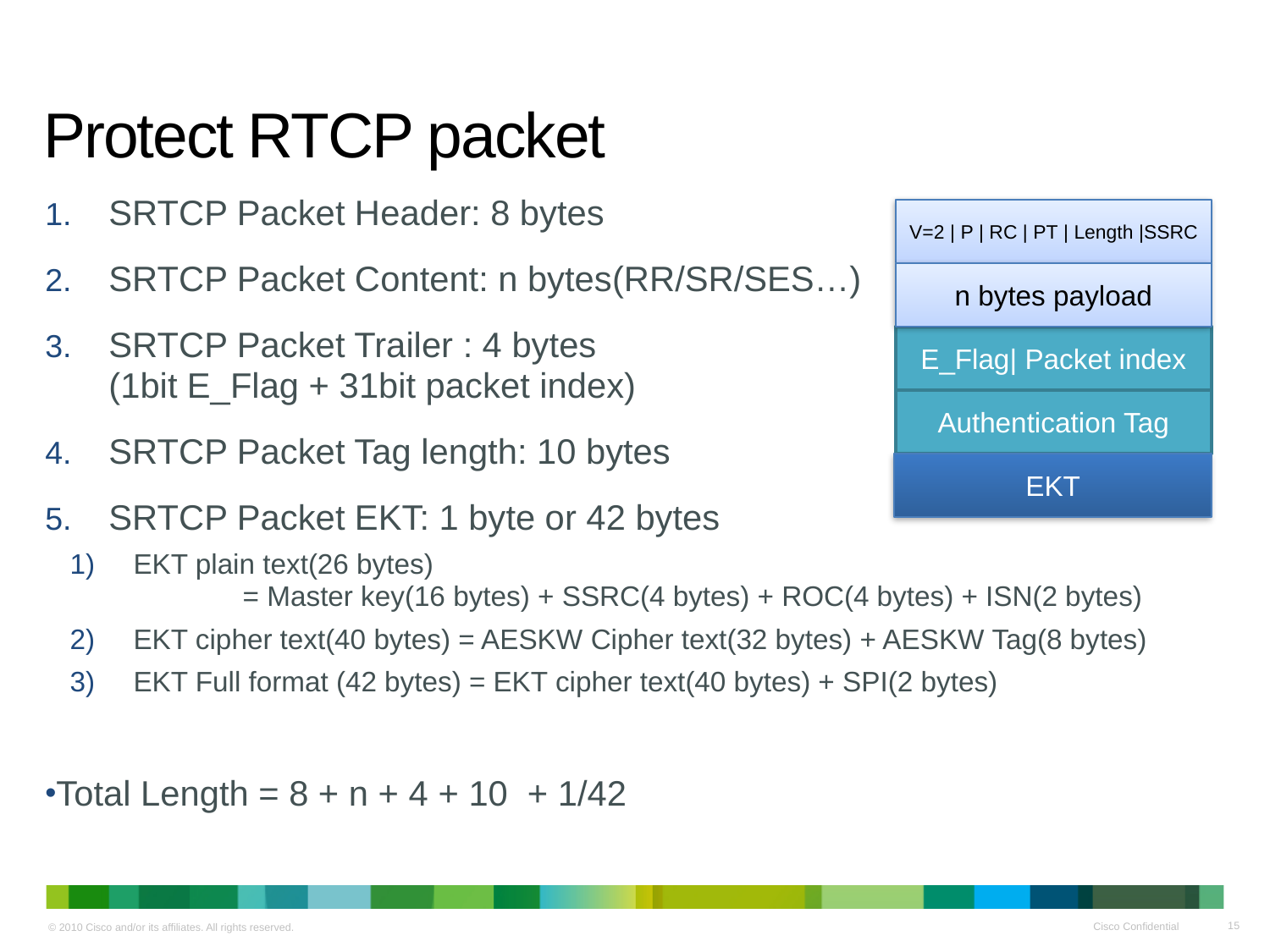

# Protect RTCP packet
SRTCP Packet Header: 8 bytes
SRTCP Packet Content: n bytes(RR/SR/SES…)
SRTCP Packet Trailer : 4 bytes
(1bit E_Flag + 31bit packet index)
SRTCP Packet Tag length: 10 bytes
SRTCP Packet EKT: 1 byte or 42 bytes
EKT plain text(26 bytes)
              = Master key(16 bytes) + SSRC(4 bytes) + ROC(4 bytes) + ISN(2 bytes)
EKT cipher text(40 bytes) = AESKW Cipher text(32 bytes) + AESKW Tag(8 bytes)
EKT Full format (42 bytes) = EKT cipher text(40 bytes) + SPI(2 bytes)

Total Length = 8 + n + 4 + 10  + 1/42

V=2 | P | RC | PT | Length |SSRC
n bytes payload
E_Flag| Packet index
Authentication Tag
EKT